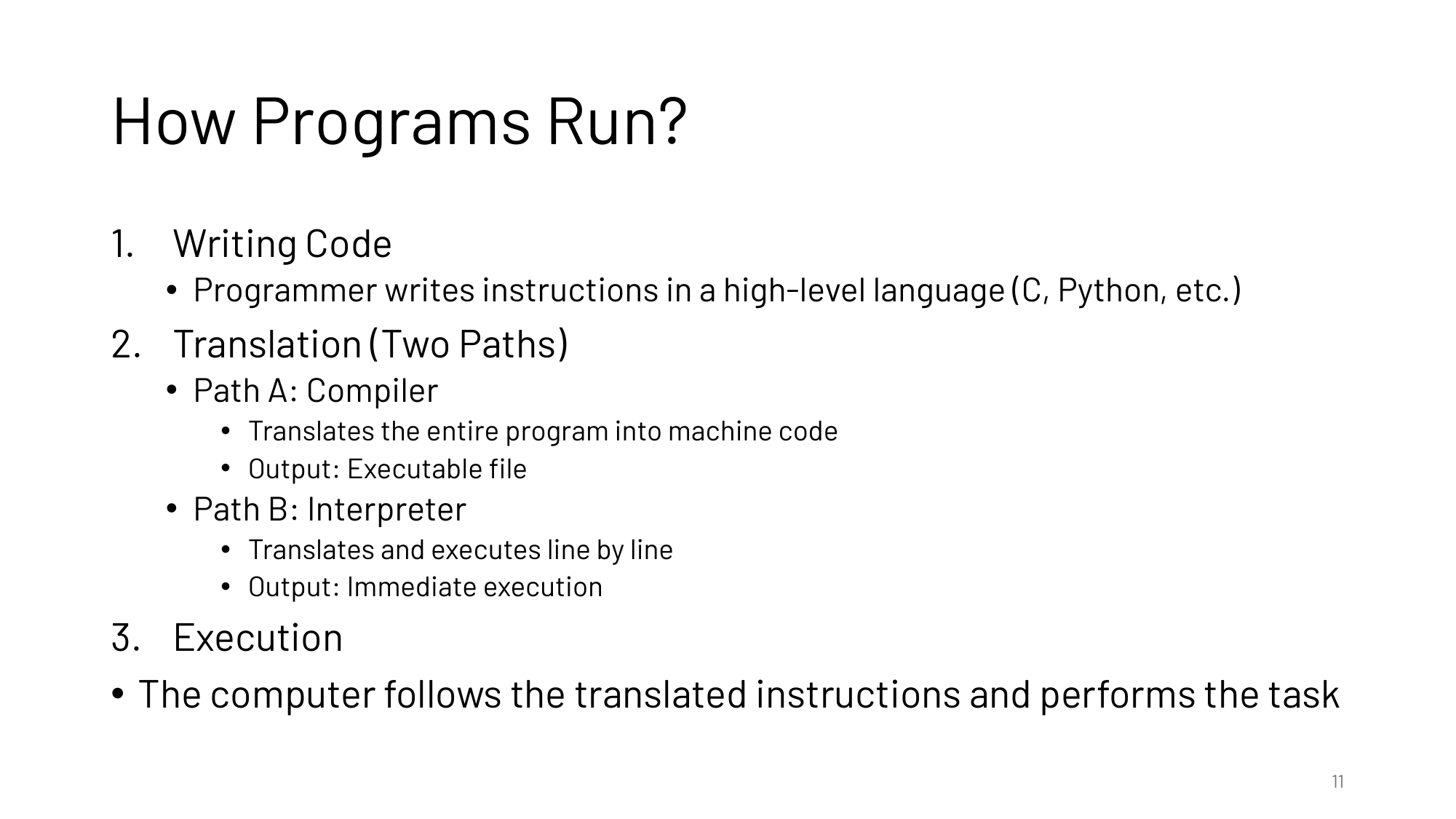

# How Programs Run?
Writing Code
Programmer writes instructions in a high-level language (C, Python, etc.)
Translation (Two Paths)
Path A: Compiler
Translates the entire program into machine code
Output: Executable file
Path B: Interpreter
Translates and executes line by line
Output: Immediate execution
Execution
The computer follows the translated instructions and performs the task
11